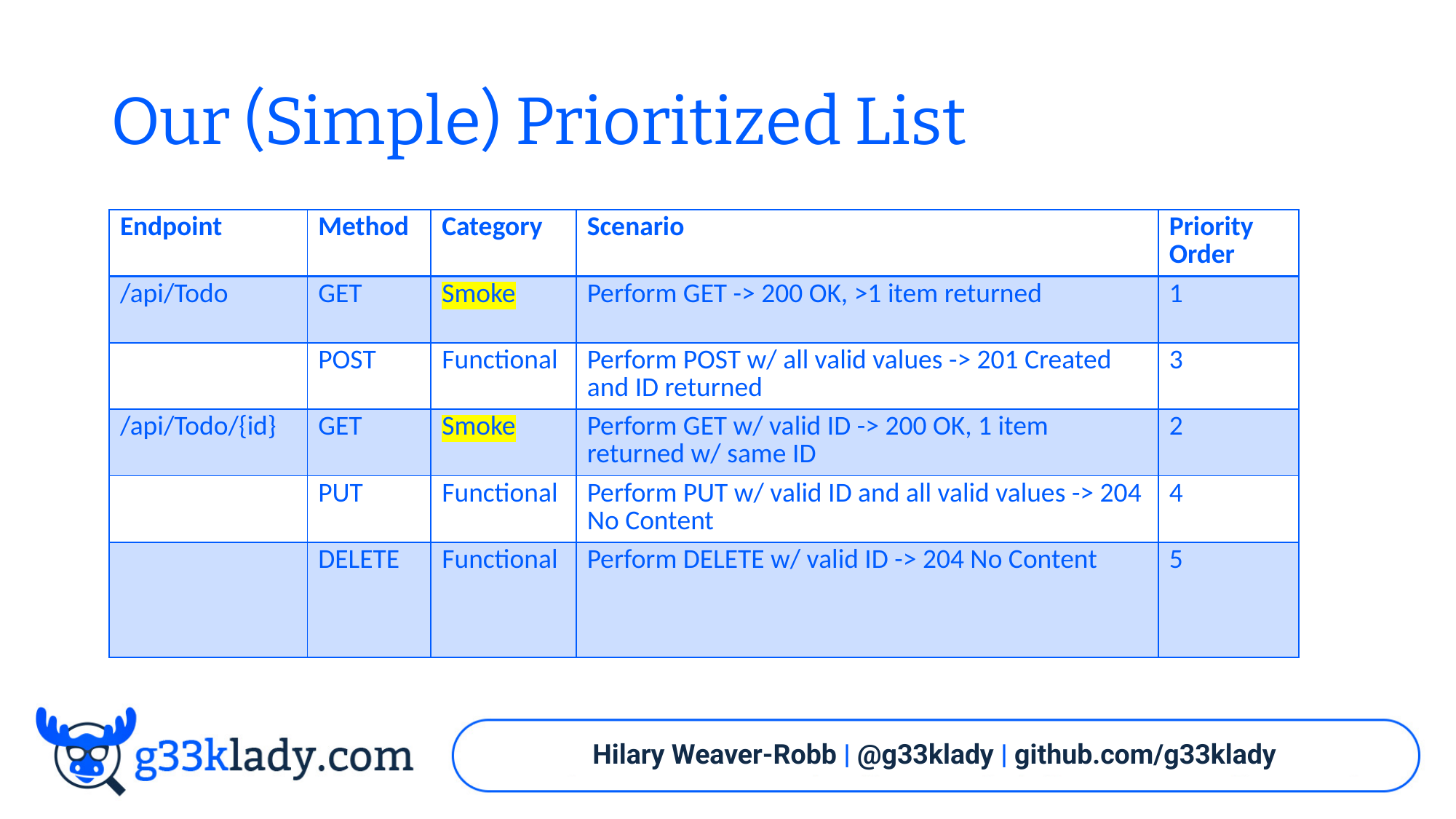

# Our (Simple) Prioritized List
| Endpoint | Method | Category | Scenario | Priority Order |
| --- | --- | --- | --- | --- |
| /api/Todo | GET | Smoke | Perform GET -> 200 OK, >1 item returned | 1 |
|  | POST | Functional | Perform POST w/ all valid values -> 201 Created and ID returned | 3 |
| /api/Todo/{id} | GET | Smoke | Perform GET w/ valid ID -> 200 OK, 1 item returned w/ same ID | 2 |
|  | PUT | Functional | Perform PUT w/ valid ID and all valid values -> 204 No Content | 4 |
|  | DELETE | Functional | Perform DELETE w/ valid ID -> 204 No Content | 5 |